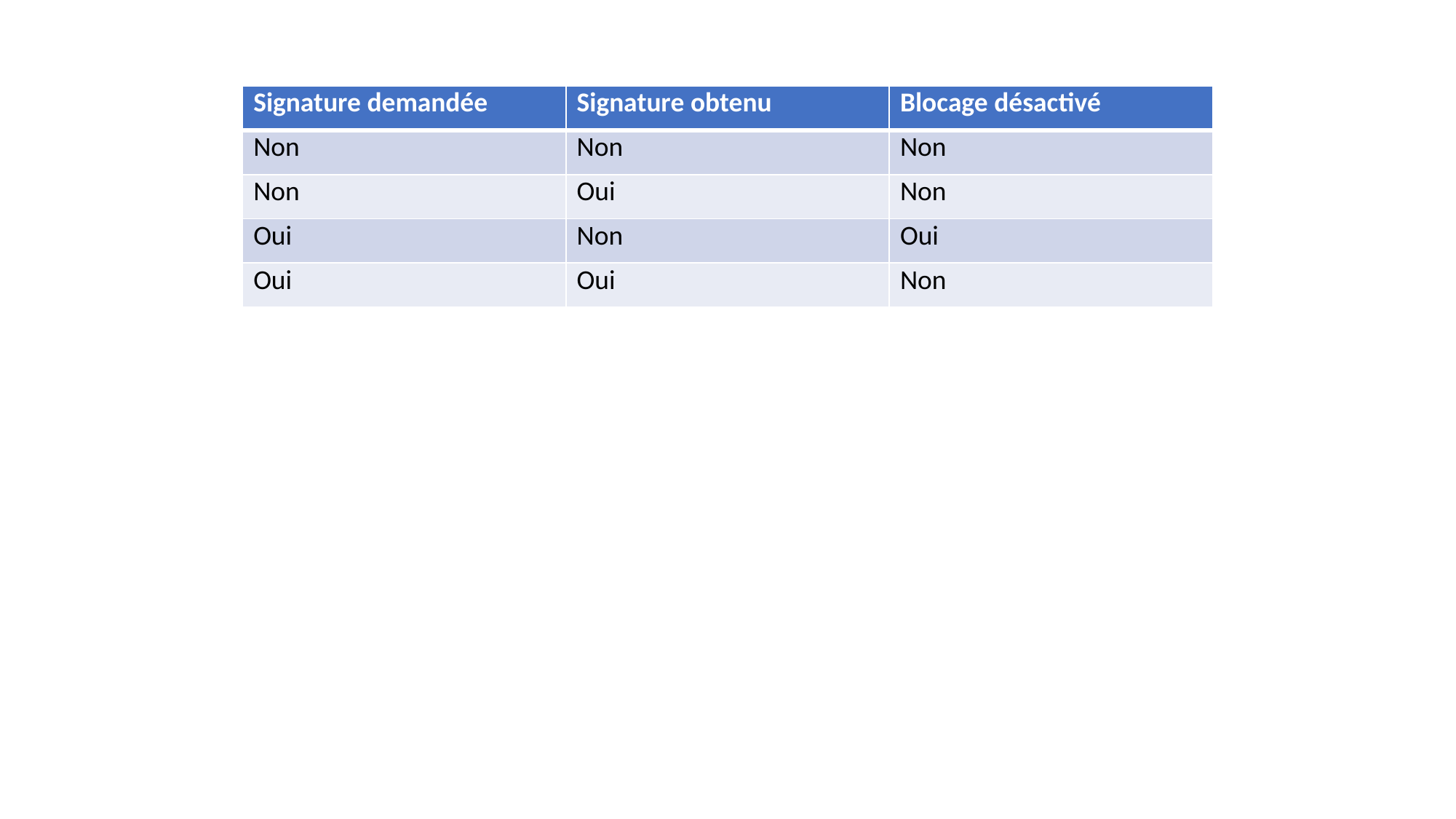

| 2 | 4 | 6 | 8 | 10 | 12 | 14 | 16 | 18 | 20 | 22 | 24 |
| --- | --- | --- | --- | --- | --- | --- | --- | --- | --- | --- | --- |
|  |  |  |  |  |  |  |  |  |  |  |  |
|  |  |  |  |  |  |  |  |  |  |  |  |
|  |  |  |  |  |  |  |  |  |  |  |  |
| Signature demandée | Signature obtenu | Blocage désactivé |
| --- | --- | --- |
| Non | Non | Non |
| Non | Oui | Non |
| Oui | Non | Oui |
| Oui | Oui | Non |
Ref
?bloquage
?Sign Dem
?Sign Obt
Nb Fibre
Nb El
PB
D. Mesure
D. Inst
Comment